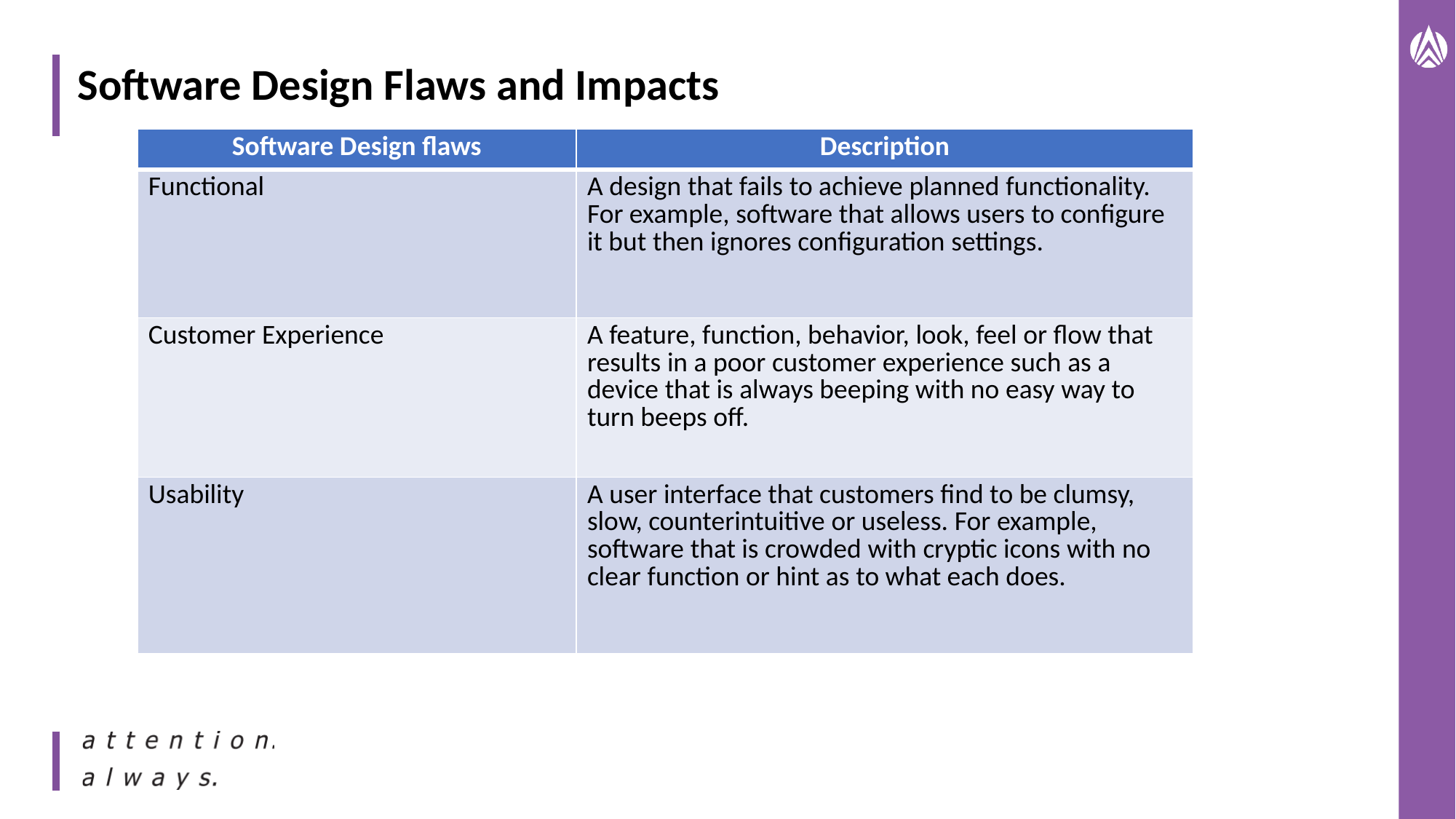

# Software Design Flaws and Impacts
| Software Design flaws | Description |
| --- | --- |
| Functional | A design that fails to achieve planned functionality. For example, software that allows users to configure it but then ignores configuration settings. |
| Customer Experience | A feature, function, behavior, look, feel or flow that results in a poor customer experience such as a device that is always beeping with no easy way to turn beeps off. |
| Usability | A user interface that customers find to be clumsy, slow, counterintuitive or useless. For example, software that is crowded with cryptic icons with no clear function or hint as to what each does. |